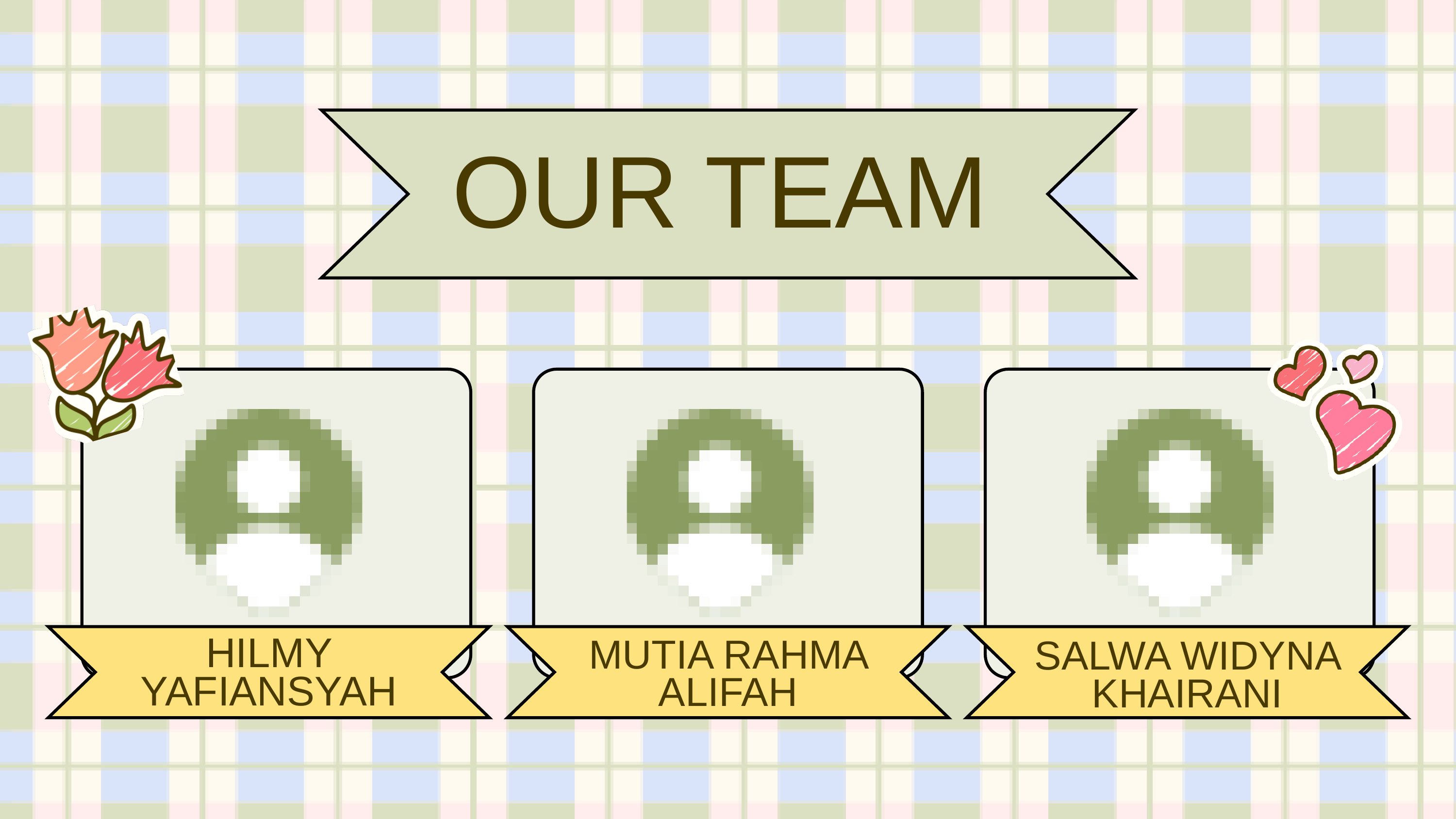

OUR TEAM

HILMY YAFIANSYAH
MUTIA RAHMA ALIFAH
SALWA WIDYNA KHAIRANI